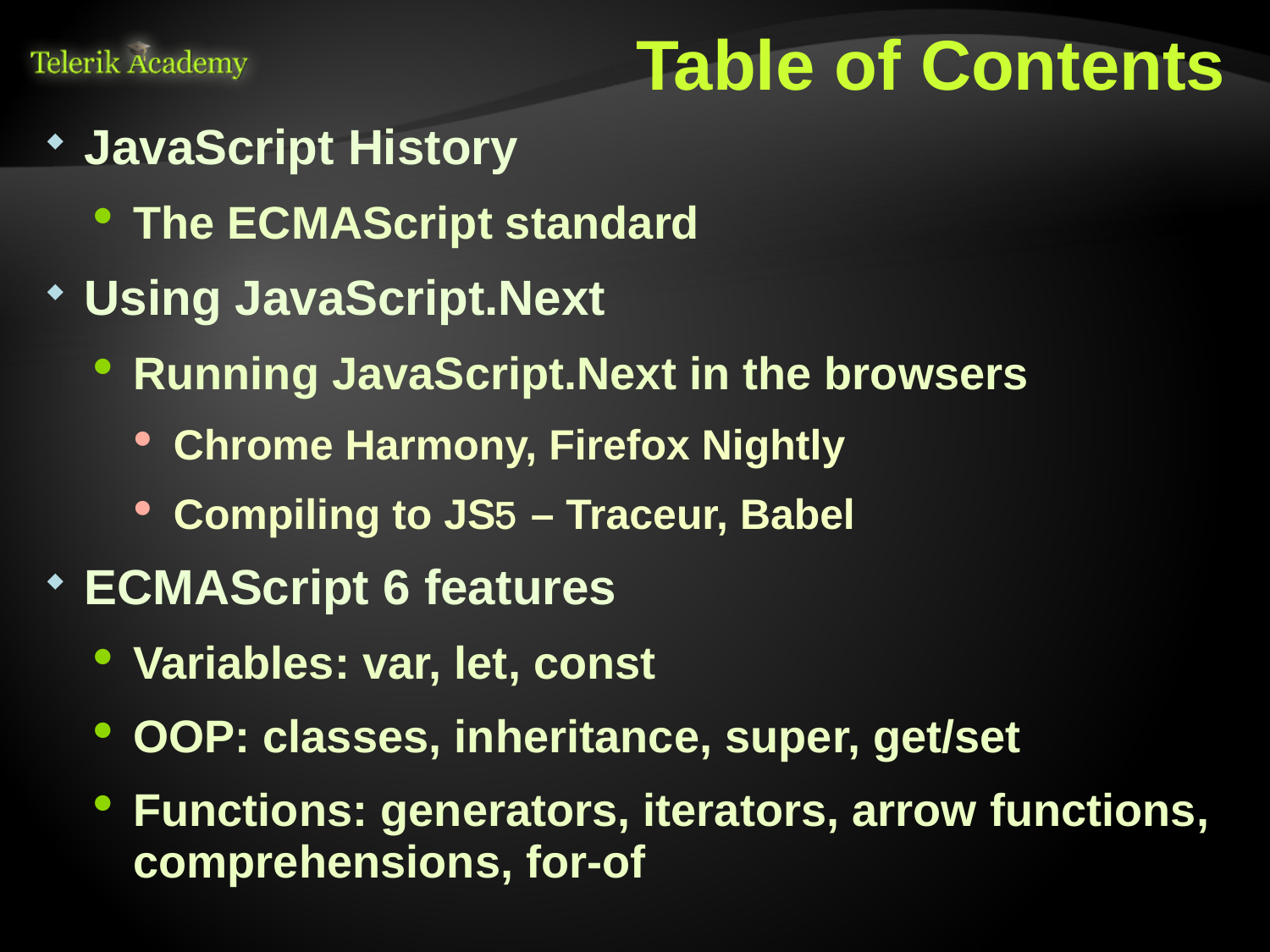

# Table of Contents
JavaScript History
The ECMAScript standard
Using JavaScript.Next
Running JavaScript.Next in the browsers
Chrome Harmony, Firefox Nightly
Compiling to JS5 – Traceur, Babel
ECMAScript 6 features
Variables: var, let, const
OOP: classes, inheritance, super, get/set
Functions: generators, iterators, arrow functions, comprehensions, for-of